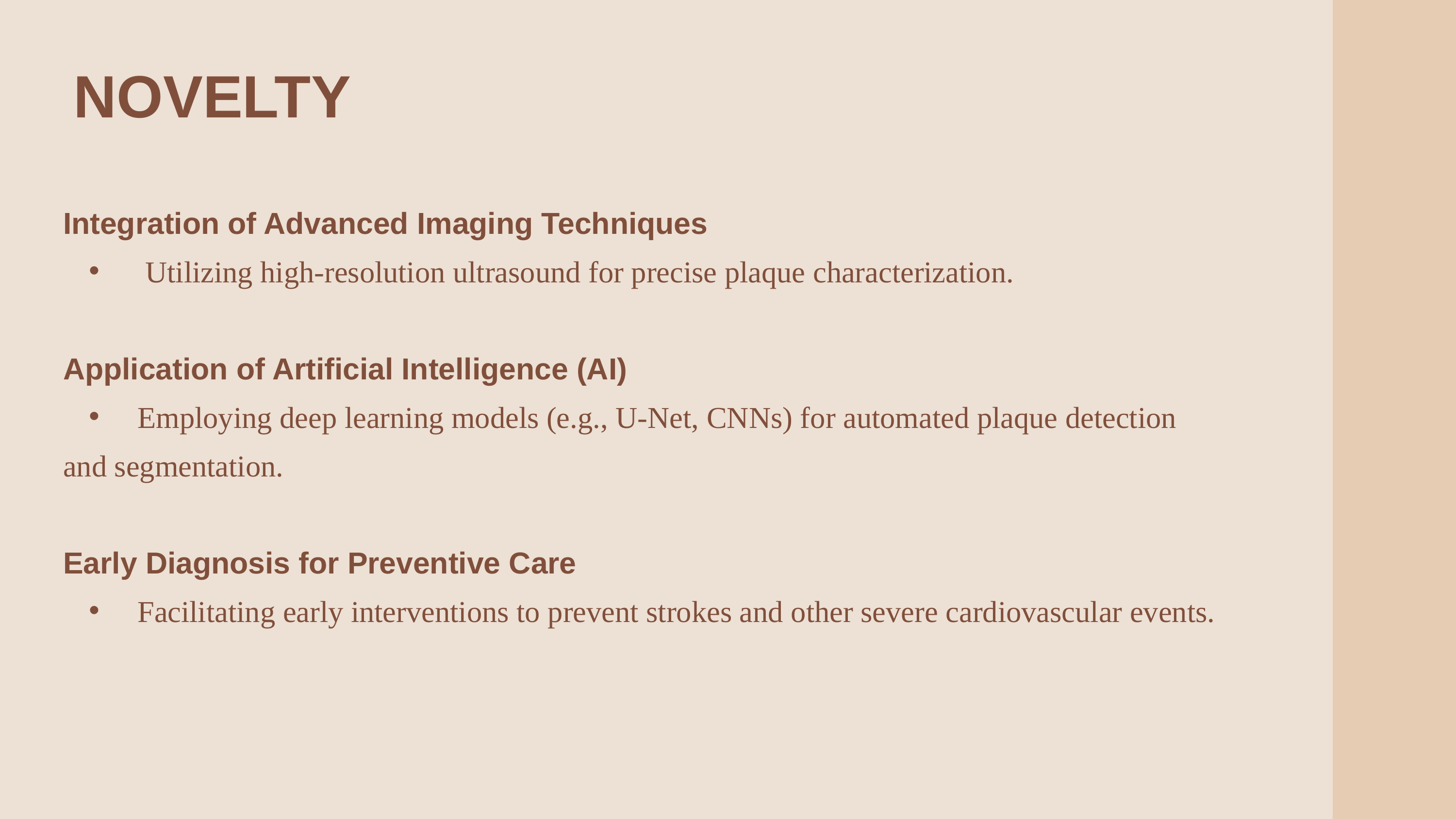

NOVELTY
Integration of Advanced Imaging Techniques
    Utilizing high-resolution ultrasound for precise plaque characterization.

Application of Artificial Intelligence (AI)
   Employing deep learning models (e.g., U-Net, CNNs) for automated plaque detection
and segmentation.

Early Diagnosis for Preventive Care
   Facilitating early interventions to prevent strokes and other severe cardiovascular events.